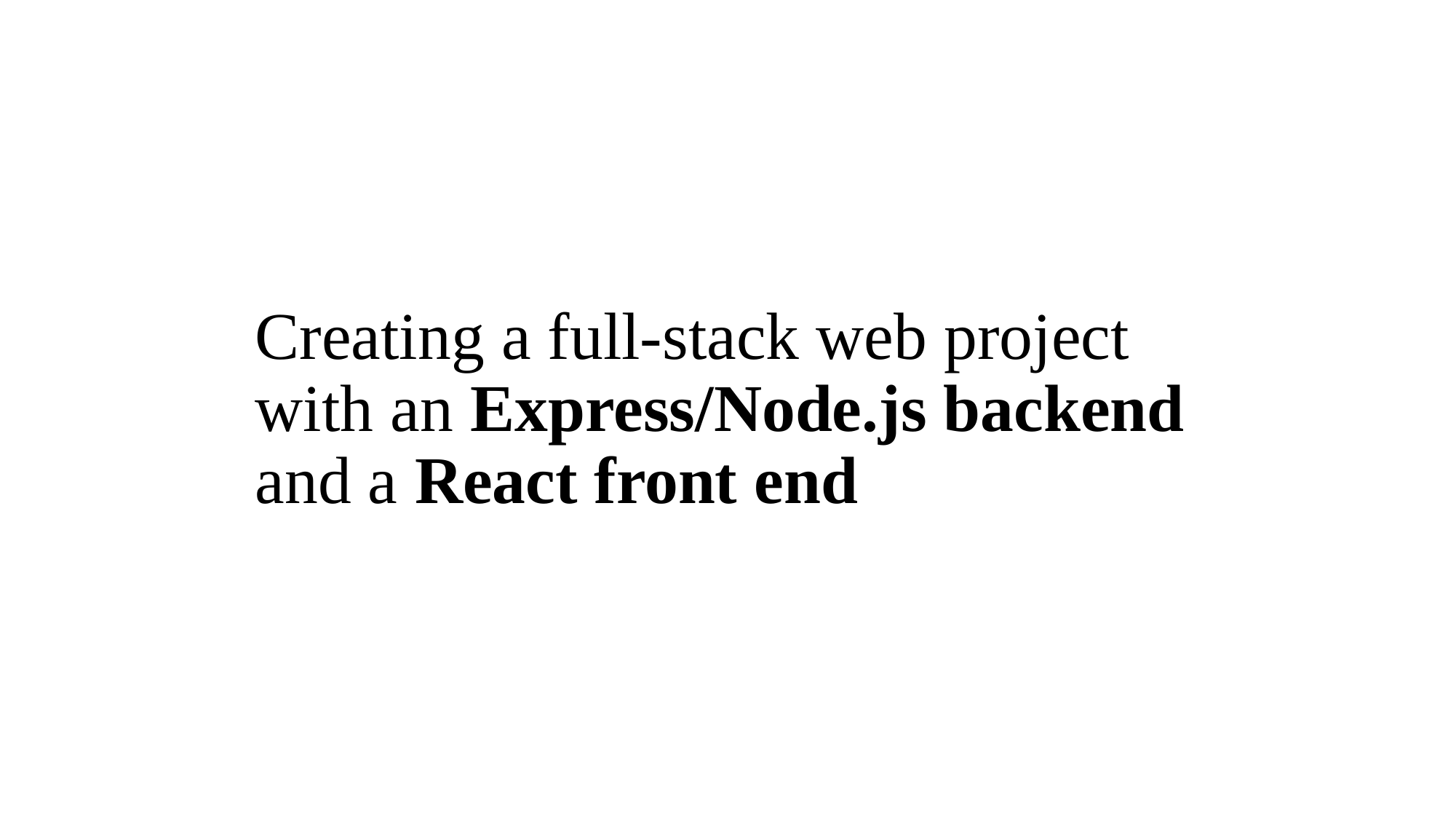

# Creating a full-stack web project with an Express/Node.js backend and a React front end